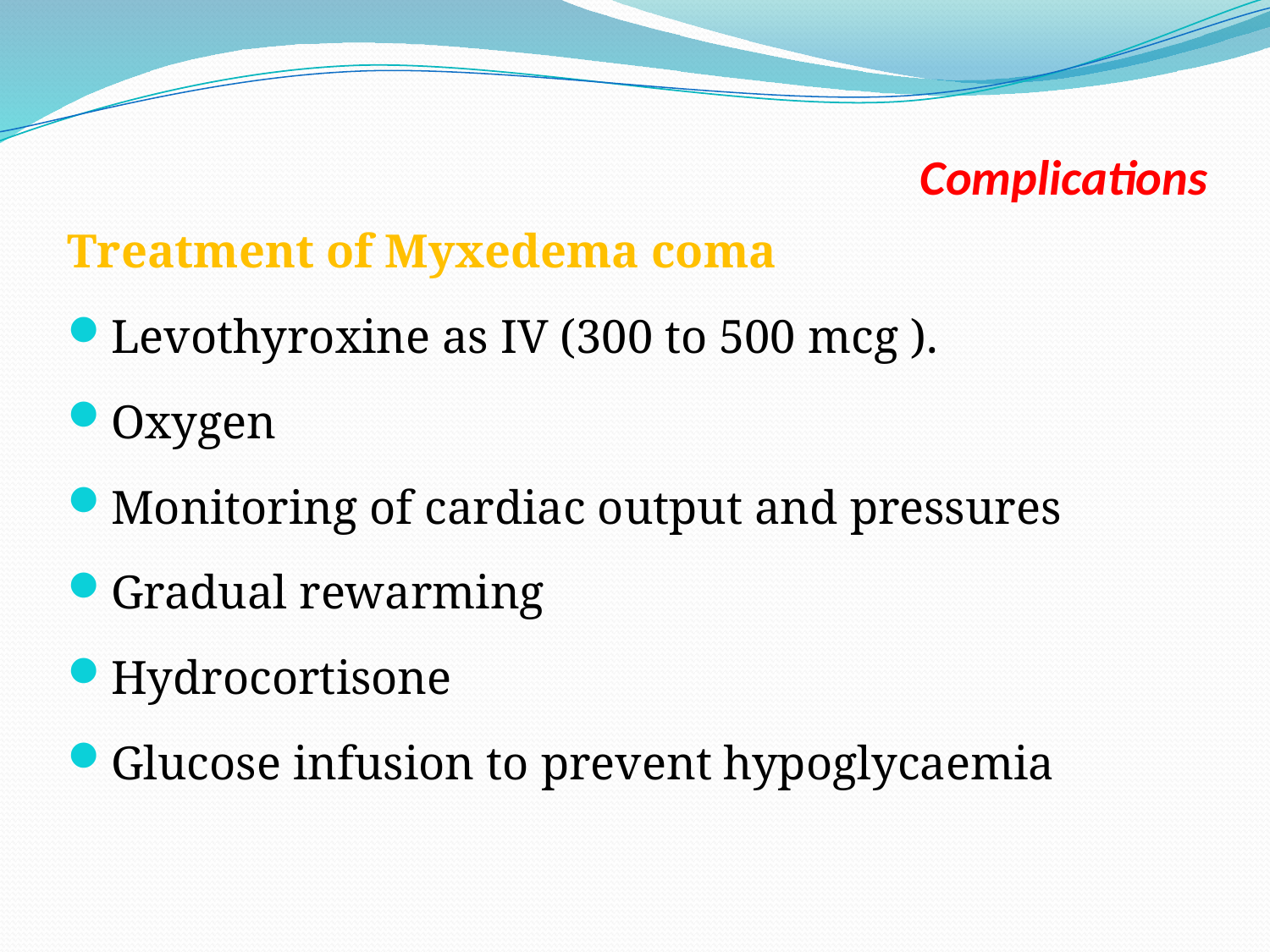

# Complications
Treatment of Myxedema coma
Levothyroxine as IV (300 to 500 mcg ).
Oxygen
Monitoring of cardiac output and pressures
Gradual rewarming
Hydrocortisone
Glucose infusion to prevent hypoglycaemia